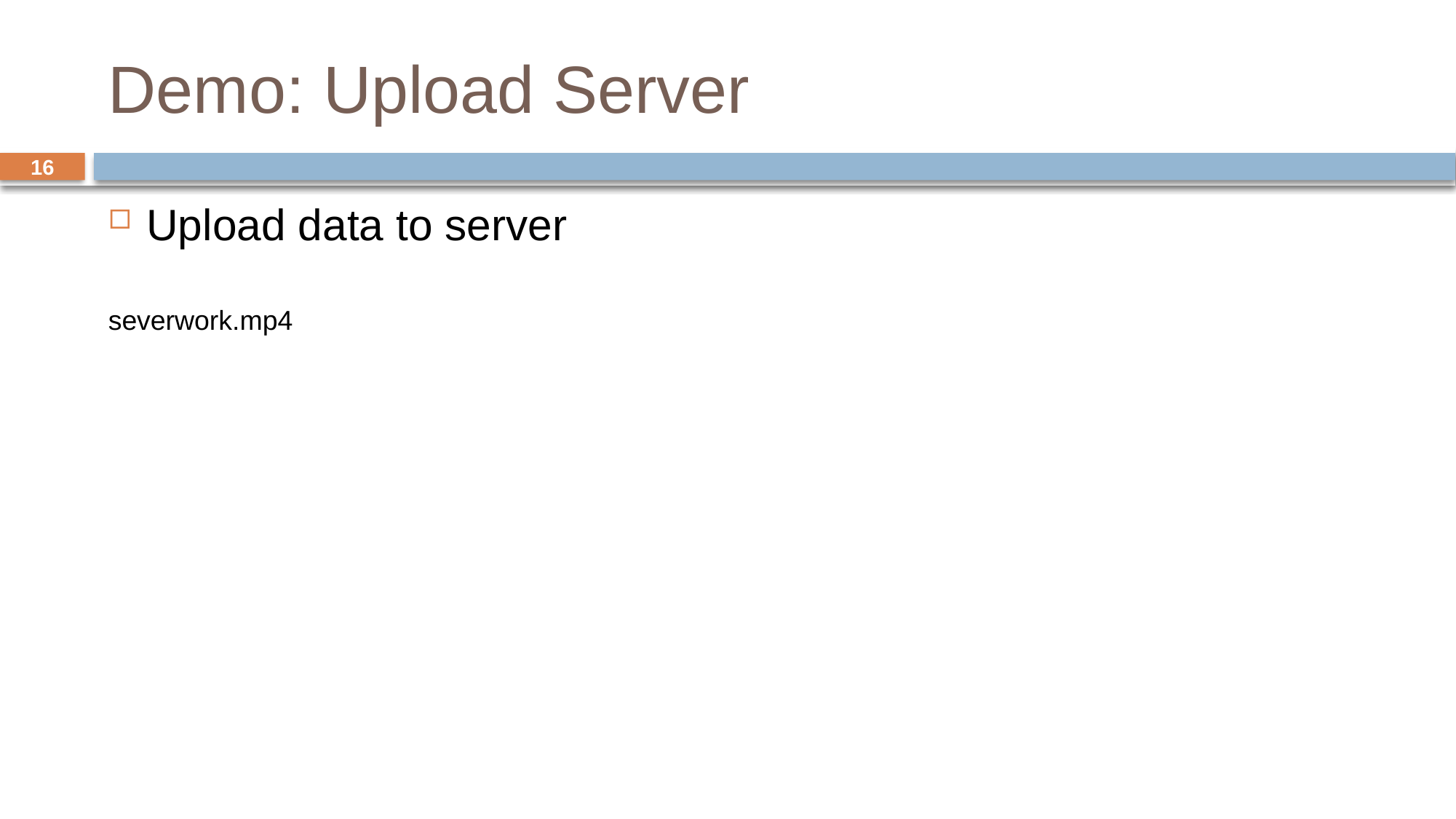

# Demo: Upload Server
16
Upload data to server
severwork.mp4